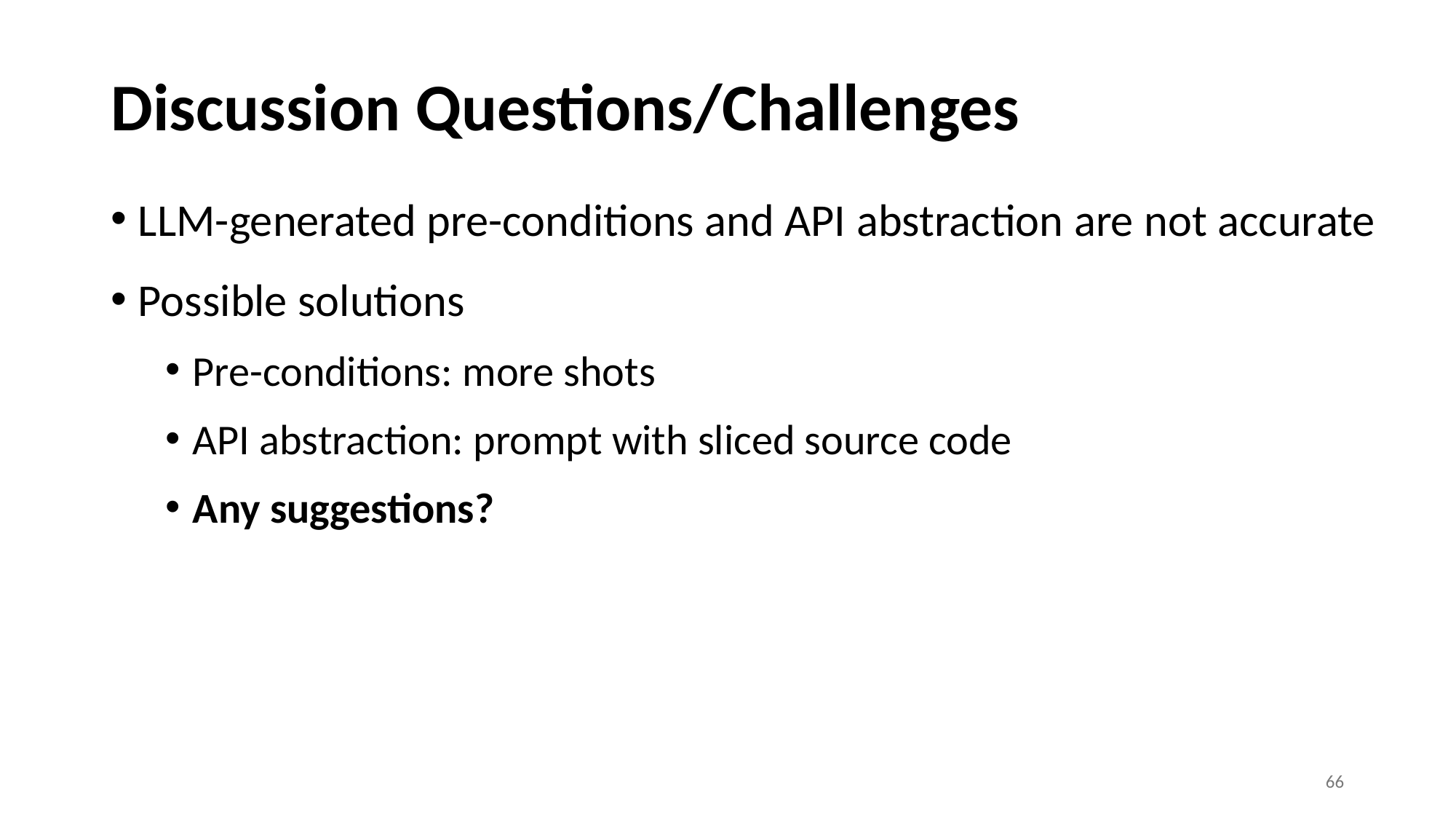

# Discussion Questions/Challenges
LLM-generated pre-conditions and API abstraction are not accurate
Possible solutions
Pre-conditions: more shots
API abstraction: prompt with sliced source code
Any suggestions?
66